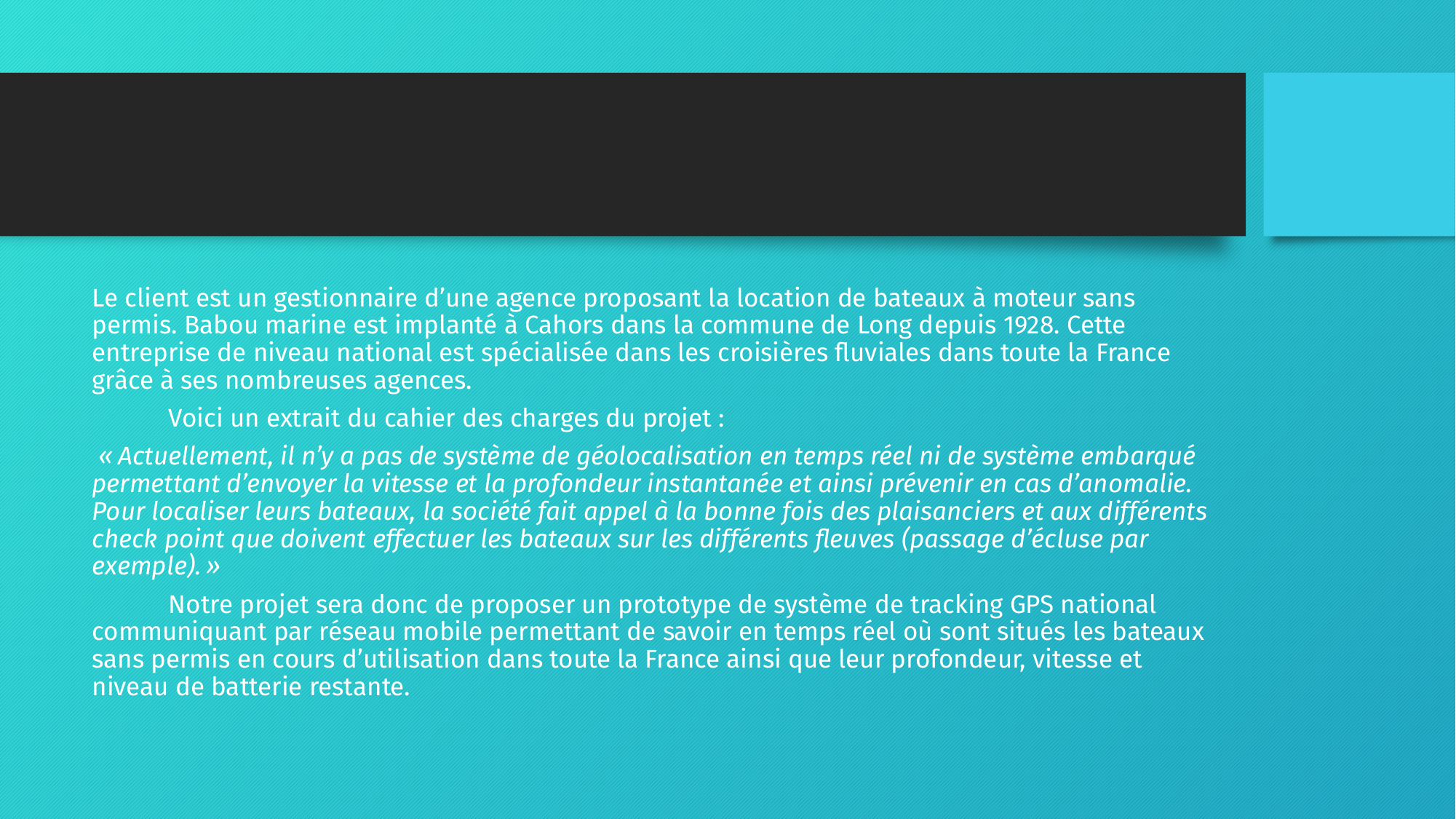

Le client est un gestionnaire d’une agence proposant la location de bateaux à moteur sans permis. Babou marine est implanté à Cahors dans la commune de Long depuis 1928. Cette entreprise de niveau national est spécialisée dans les croisières fluviales dans toute la France grâce à ses nombreuses agences.
	Voici un extrait du cahier des charges du projet :
 « Actuellement, il n’y a pas de système de géolocalisation en temps réel ni de système embarqué permettant d’envoyer la vitesse et la profondeur instantanée et ainsi prévenir en cas d’anomalie. Pour localiser leurs bateaux, la société fait appel à la bonne fois des plaisanciers et aux différents check point que doivent effectuer les bateaux sur les différents fleuves (passage d’écluse par exemple). »
	Notre projet sera donc de proposer un prototype de système de tracking GPS national communiquant par réseau mobile permettant de savoir en temps réel où sont situés les bateaux sans permis en cours d’utilisation dans toute la France ainsi que leur profondeur, vitesse et niveau de batterie restante.